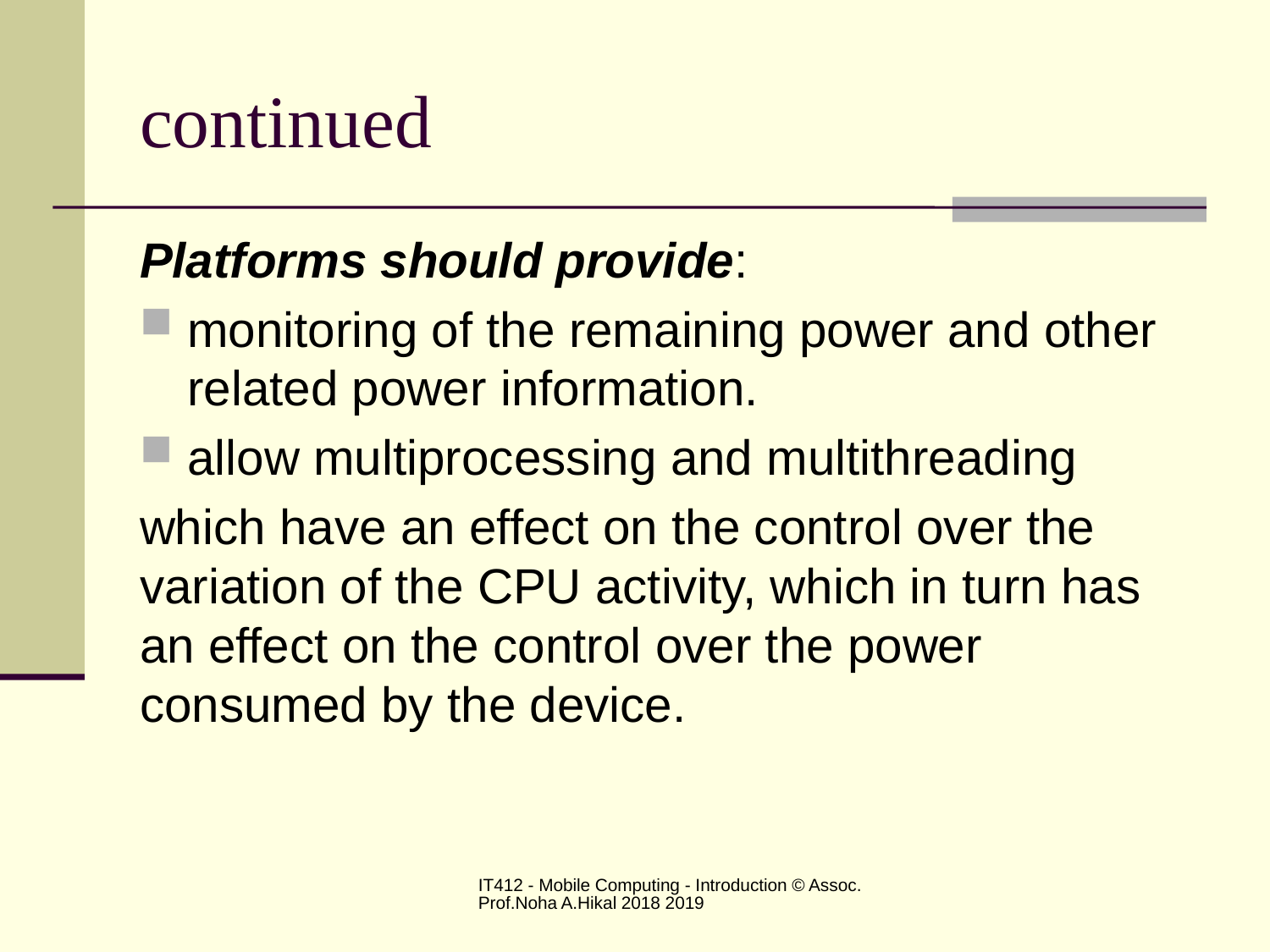

# continued
Platforms should provide:
monitoring of the remaining power and other related power information.
allow multiprocessing and multithreading
which have an effect on the control over the variation of the CPU activity, which in turn has an effect on the control over the power consumed by the device.

IT412 - Mobile Computing - Introduction © Assoc.Prof.Noha A.Hikal 2018 2019